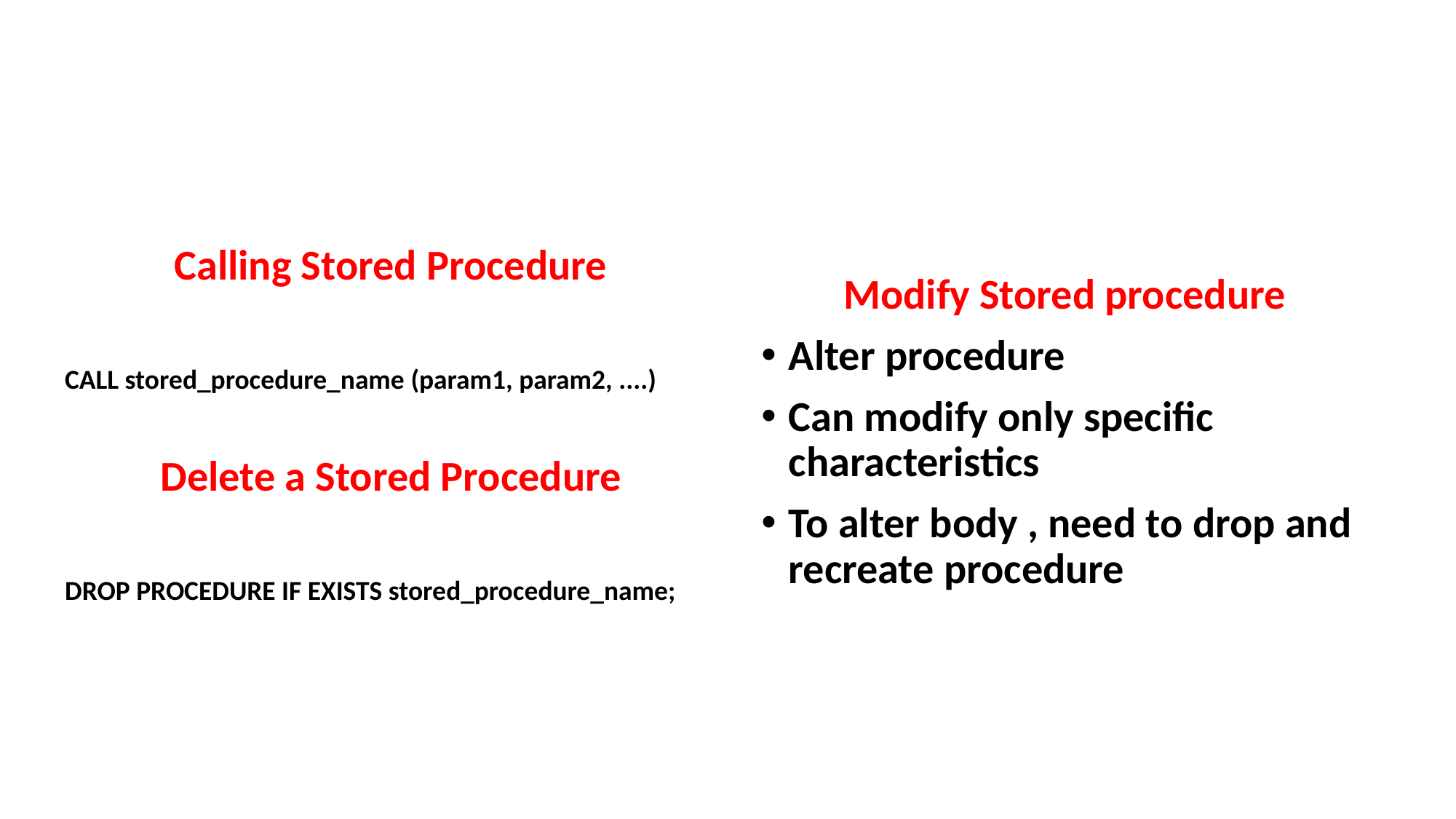

#
Calling Stored Procedure

CALL stored_procedure_name (param1, param2, ....)

Delete a Stored Procedure

DROP PROCEDURE IF EXISTS stored_procedure_name;
 Modify Stored procedure
Alter procedure
Can modify only specific characteristics
To alter body , need to drop and recreate procedure